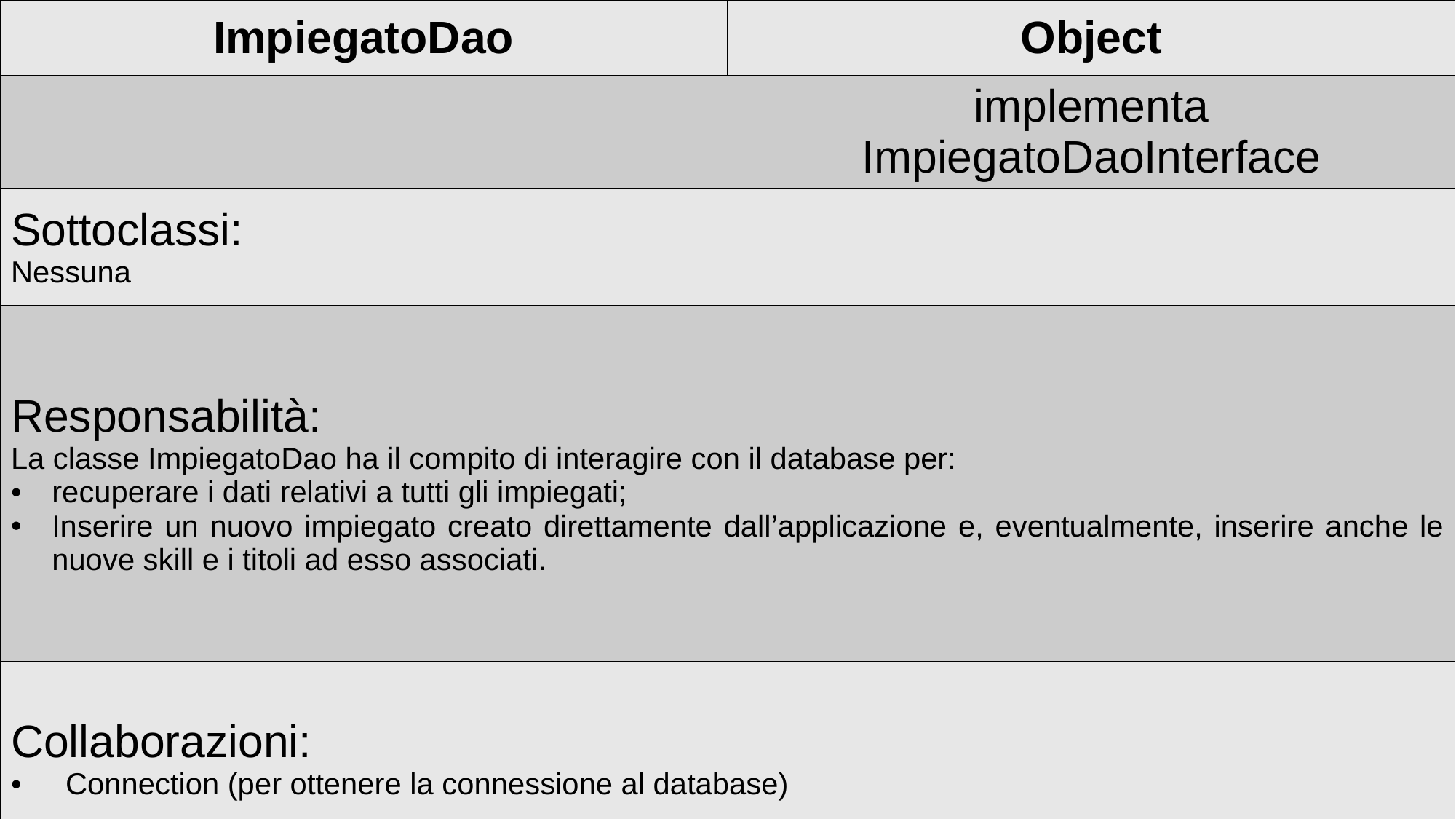

| ImpiegatoDao | Object |
| --- | --- |
|  | implementa ImpiegatoDaoInterface |
| Sottoclassi: Nessuna |  |
| Responsabilità: La classe ImpiegatoDao ha il compito di interagire con il database per: recuperare i dati relativi a tutti gli impiegati; Inserire un nuovo impiegato creato direttamente dall’applicazione e, eventualmente, inserire anche le nuove skill e i titoli ad esso associati. |  |
| Collaborazioni: Connection (per ottenere la connessione al database) |  |